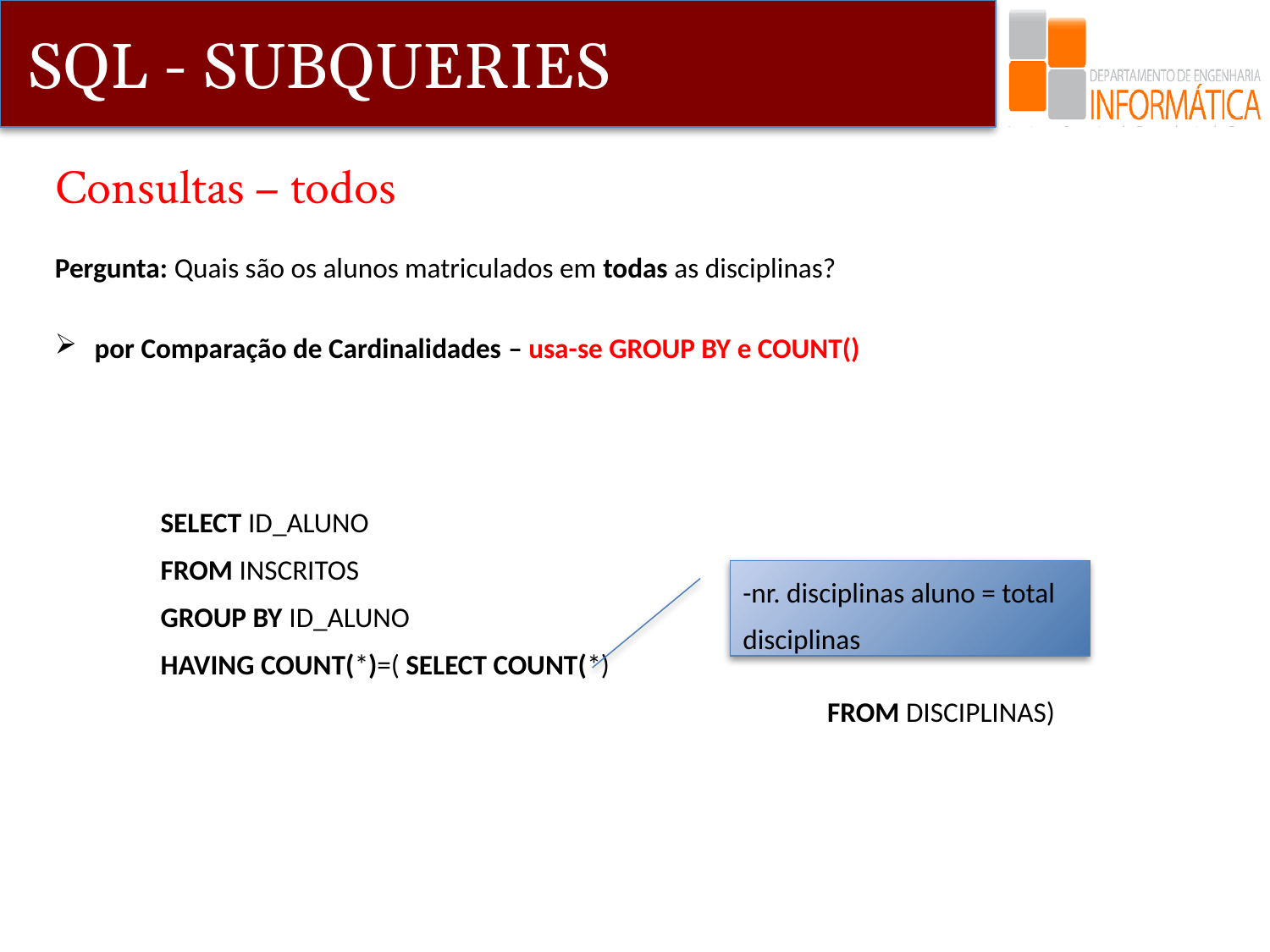

# Consultas – todos
Pergunta: Quais são os alunos matriculados em todas as disciplinas?

por Comparação de Cardinalidades – usa-se GROUP BY e COUNT()

SELECT ID_ALUNO
FROM INSCRITOS
GROUP BY ID_ALUNO
HAVING COUNT(*)=( SELECT COUNT(*)
			                                             FROM DISCIPLINAS)
-nr. disciplinas aluno = total disciplinas